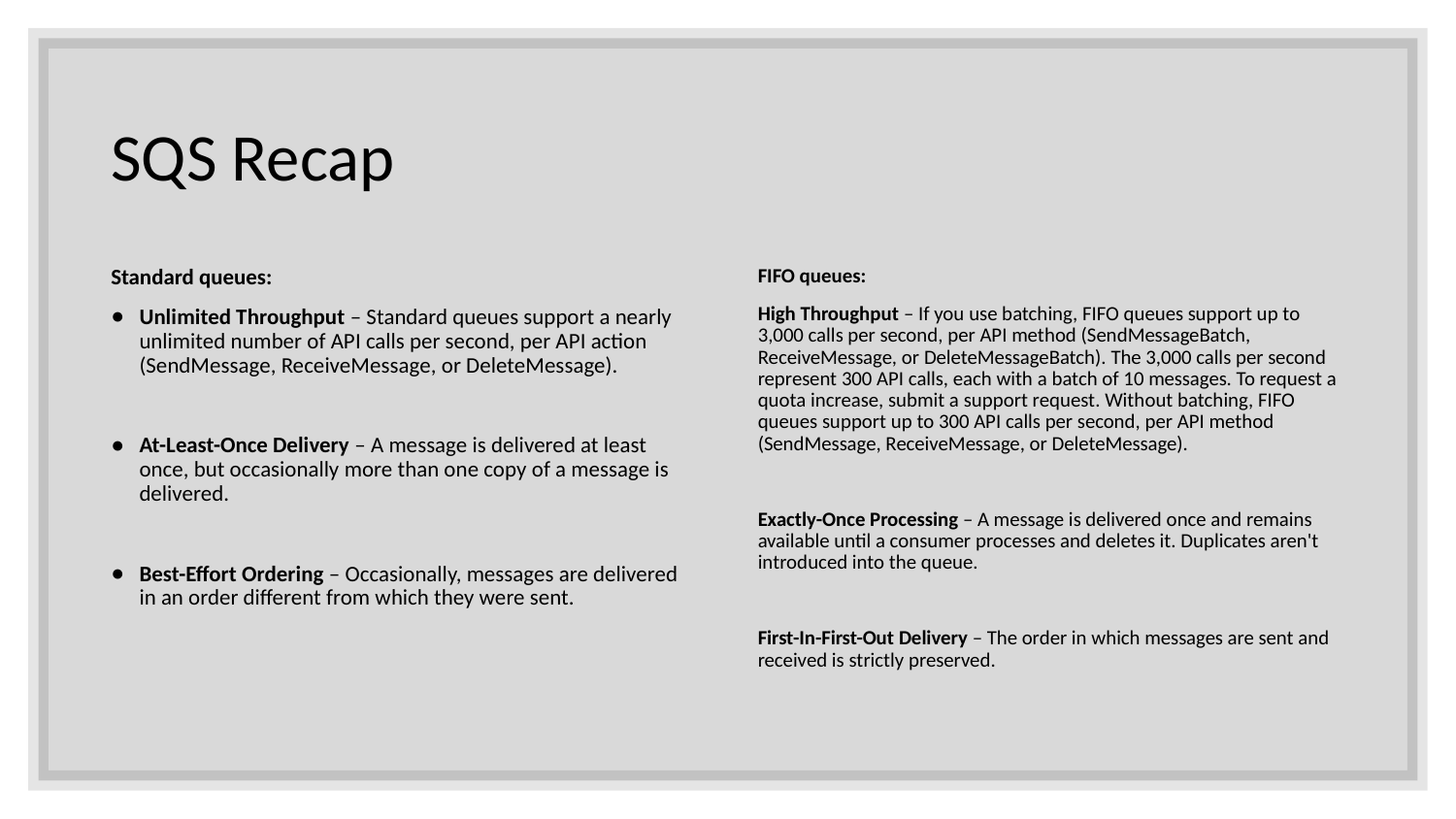

# SQS Recap
Standard queues:
Unlimited Throughput – Standard queues support a nearly unlimited number of API calls per second, per API action (SendMessage, ReceiveMessage, or DeleteMessage).

At-Least-Once Delivery – A message is delivered at least once, but occasionally more than one copy of a message is delivered.

Best-Effort Ordering – Occasionally, messages are delivered in an order different from which they were sent.
FIFO queues:
High Throughput – If you use batching, FIFO queues support up to 3,000 calls per second, per API method (SendMessageBatch, ReceiveMessage, or DeleteMessageBatch). The 3,000 calls per second represent 300 API calls, each with a batch of 10 messages. To request a quota increase, submit a support request. Without batching, FIFO queues support up to 300 API calls per second, per API method (SendMessage, ReceiveMessage, or DeleteMessage).

Exactly-Once Processing – A message is delivered once and remains available until a consumer processes and deletes it. Duplicates aren't introduced into the queue.

First-In-First-Out Delivery – The order in which messages are sent and received is strictly preserved.